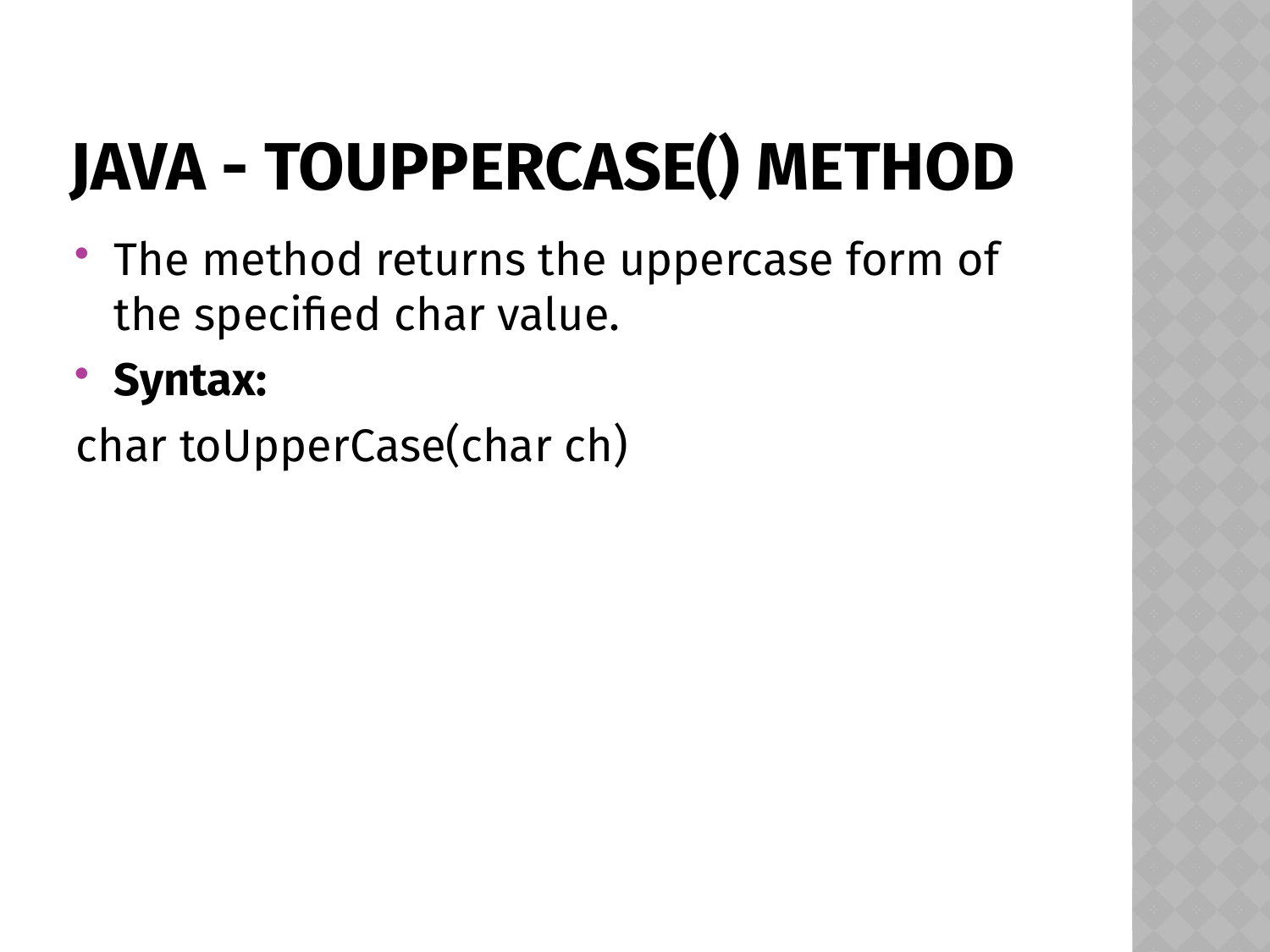

# Java - toUpperCase() Method
The method returns the uppercase form of the specified char value.
Syntax:
char toUpperCase(char ch)